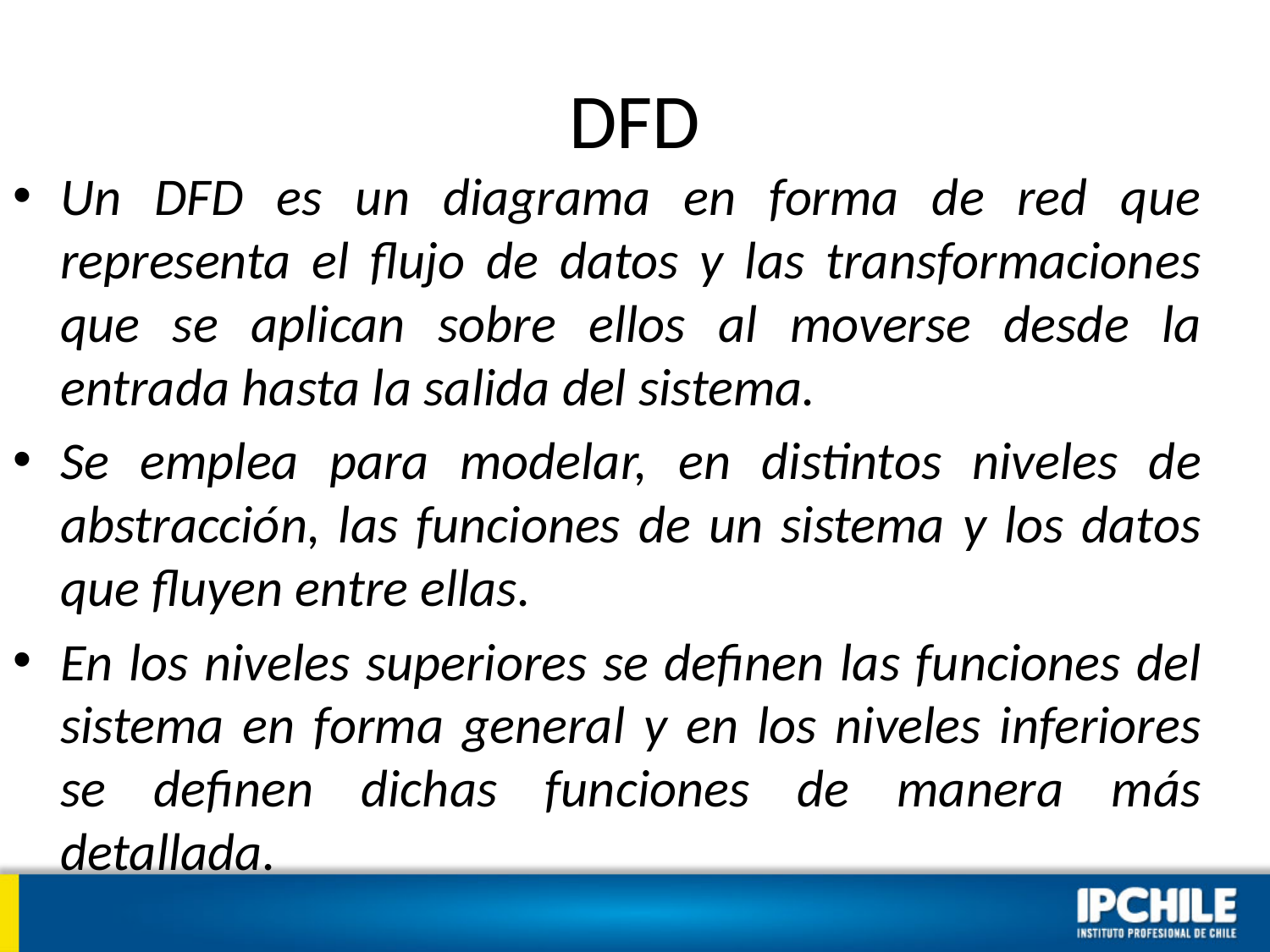

# DFD
Un DFD es un diagrama en forma de red que representa el flujo de datos y las transformaciones que se aplican sobre ellos al moverse desde la entrada hasta la salida del sistema.
Se emplea para modelar, en distintos niveles de abstracción, las funciones de un sistema y los datos que fluyen entre ellas.
En los niveles superiores se definen las funciones del sistema en forma general y en los niveles inferiores se definen dichas funciones de manera más detallada.